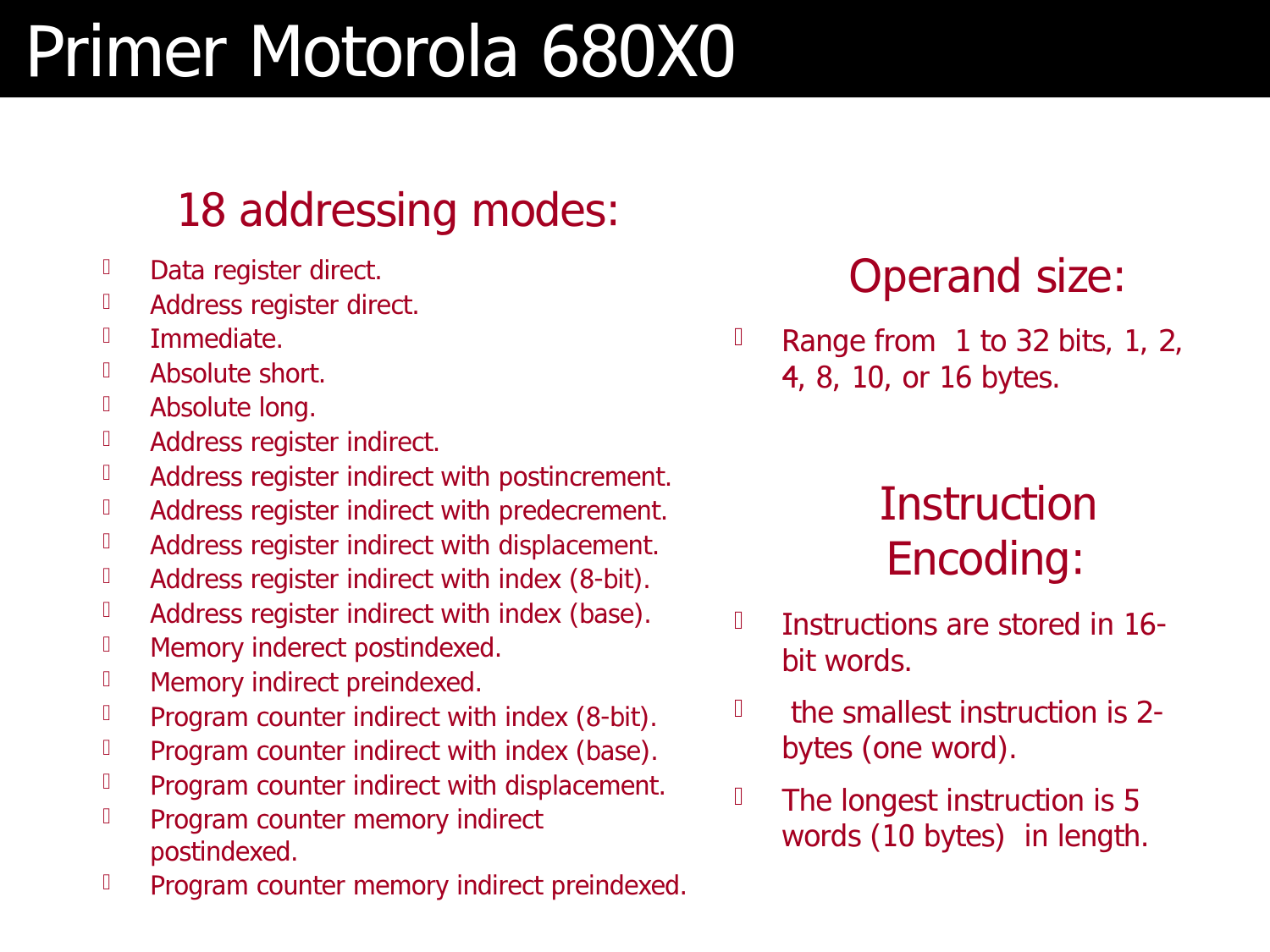

# Primer Motorola 680X0

18 addressing modes:

Data register direct.
Address register direct.
Immediate.
Absolute short.
Absolute long.
Address register indirect.
Address register indirect with postincrement.
Address register indirect with predecrement.
Address register indirect with displacement.
Address register indirect with index (8-bit).
Address register indirect with index (base).
Memory inderect postindexed.
Memory indirect preindexed.
Program counter indirect with index (8-bit).
Program counter indirect with index (base).
Program counter indirect with displacement.
Program counter memory indirect postindexed.
Program counter memory indirect preindexed.

    Operand size:

Range from  1 to 32 bits, 1, 2, 4, 8, 10, or 16 bytes.

    Instruction Encoding:

Instructions are stored in 16-bit words.

 the smallest instruction is 2- bytes (one word).

The longest instruction is 5 words (10 bytes)  in length.